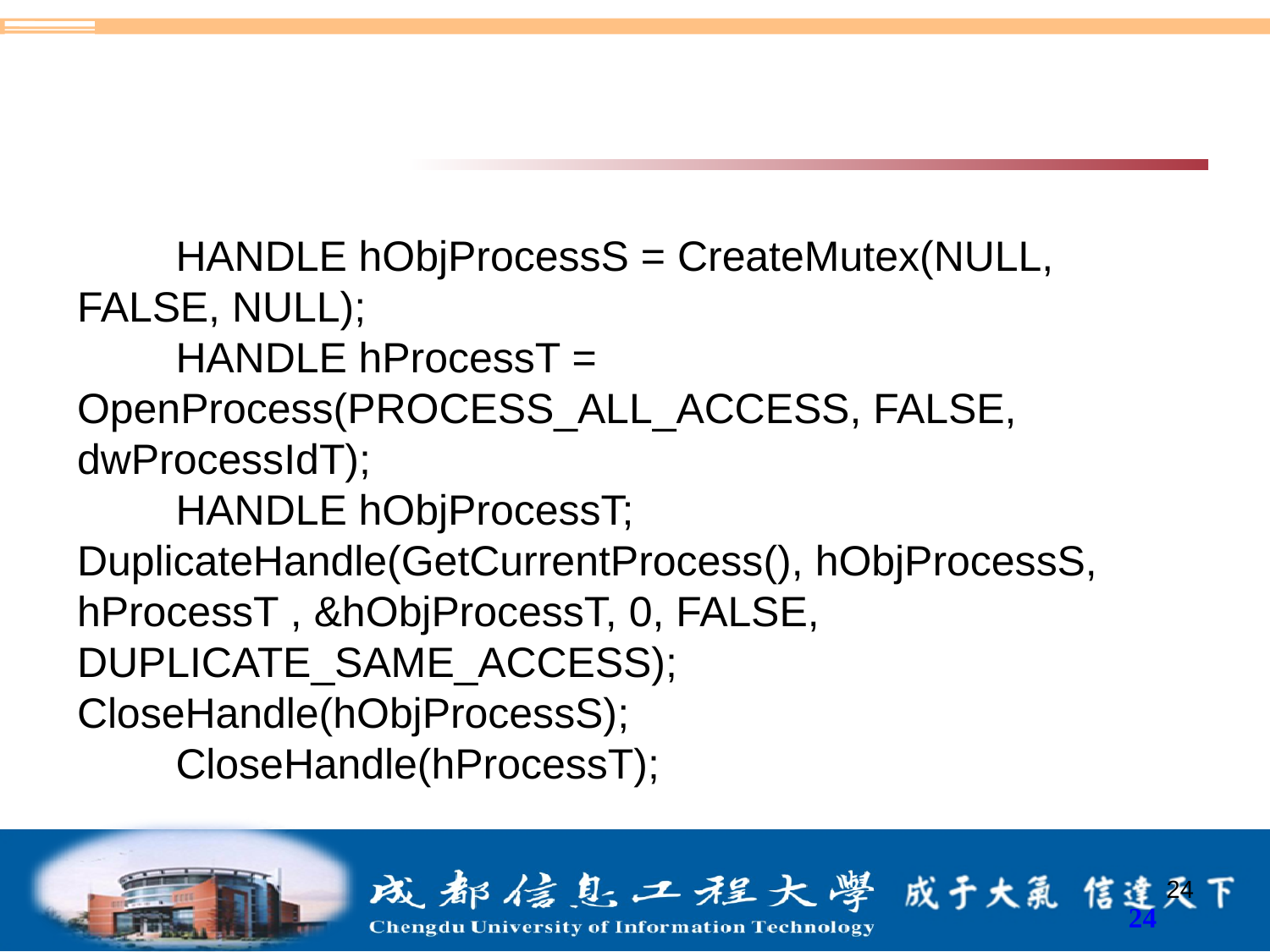

#
HANDLE hObjProcessS = CreateMutex(NULL, FALSE, NULL);
HANDLE hProcessT = OpenProcess(PROCESS_ALL_ACCESS, FALSE, dwProcessIdT);
HANDLE hObjProcessT; DuplicateHandle(GetCurrentProcess(), hObjProcessS, hProcessT , &hObjProcessT, 0, FALSE, DUPLICATE_SAME_ACCESS); CloseHandle(hObjProcessS);
CloseHandle(hProcessT);